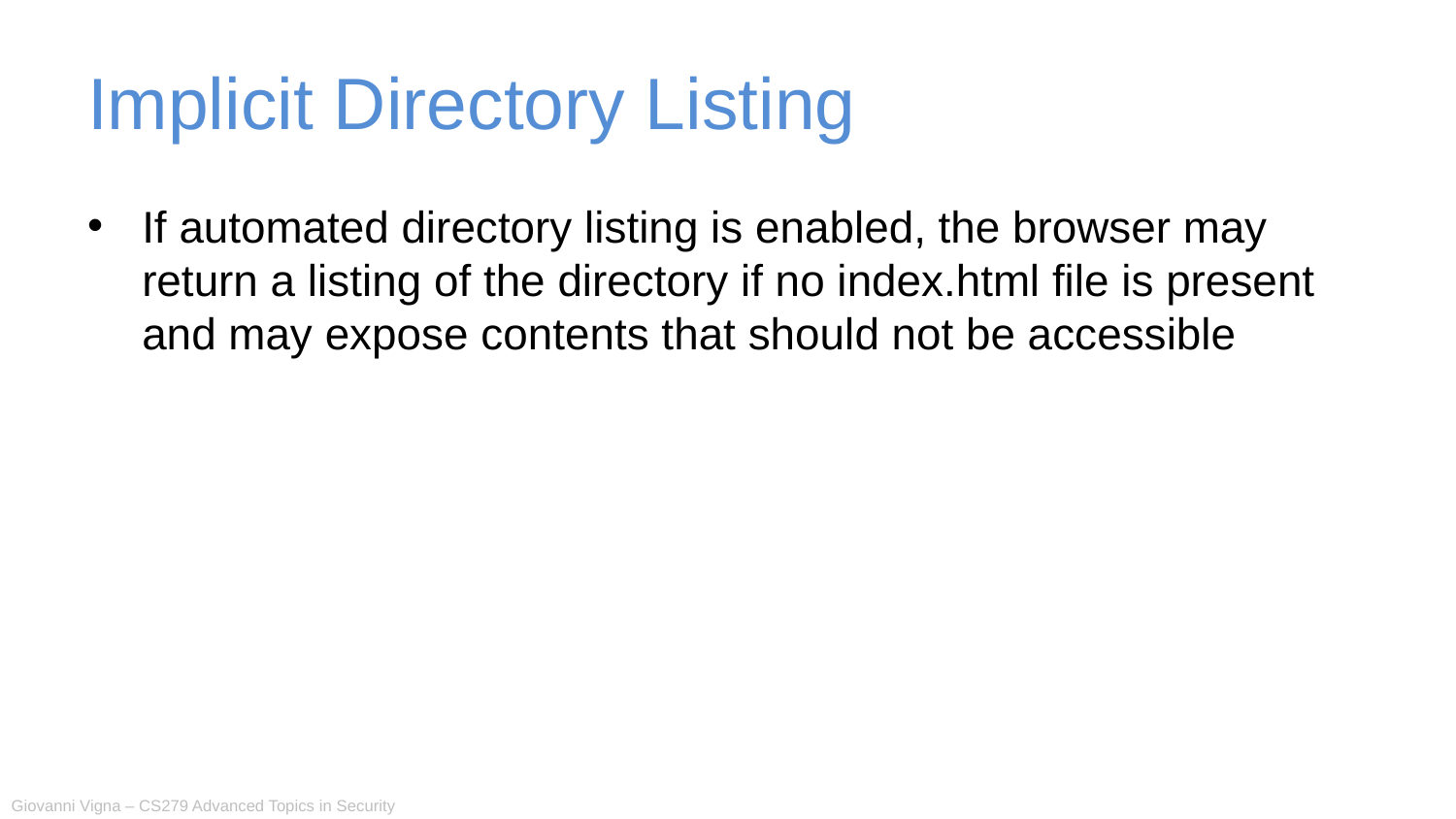

# Implicit Directory Listing
If automated directory listing is enabled, the browser may return a listing of the directory if no index.html file is present and may expose contents that should not be accessible